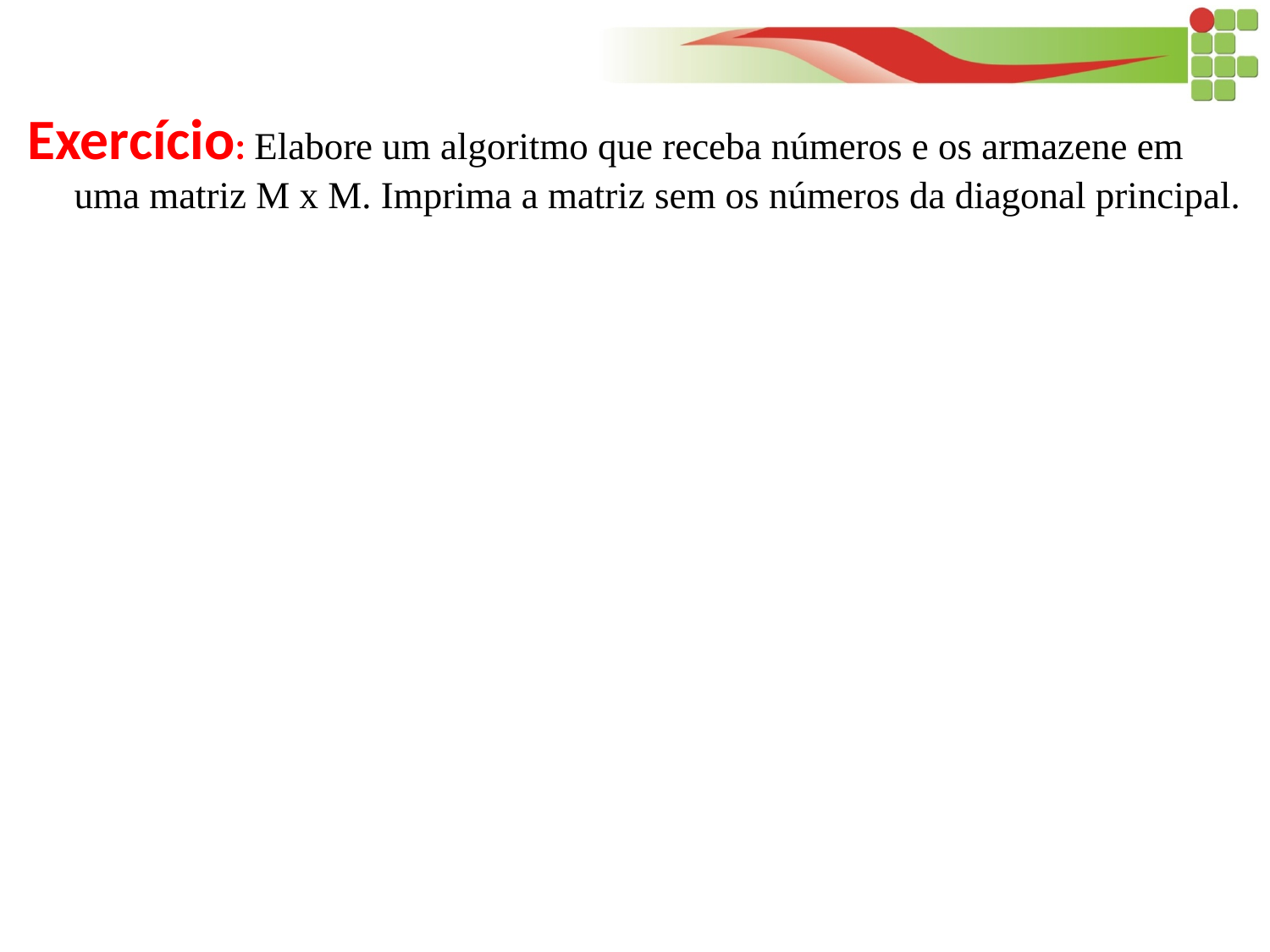

Exercício: Elabore um algoritmo que receba números e os armazene em uma matriz M x M. Imprima a matriz sem os números da diagonal principal.